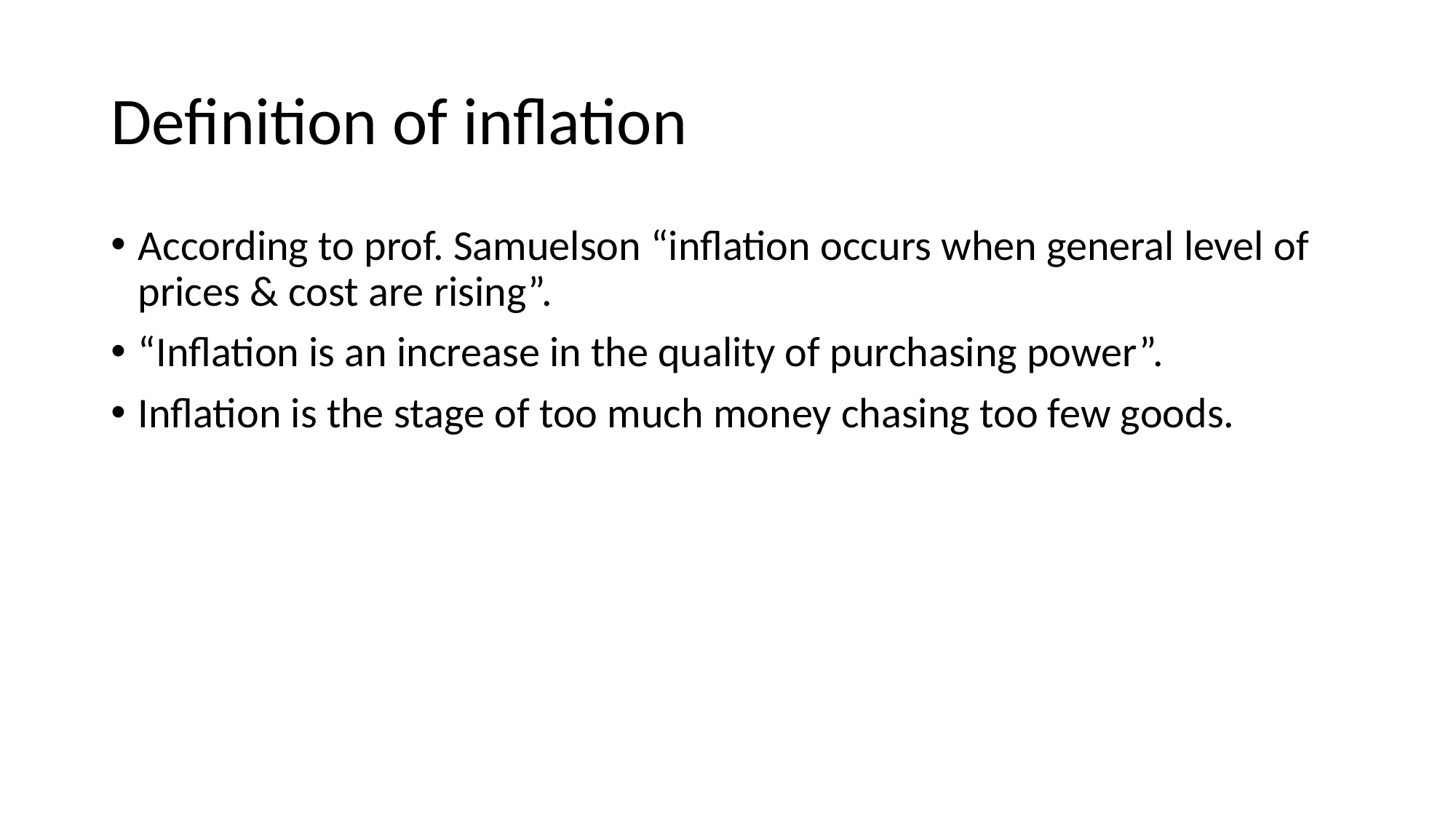

# Definition of inflation
According to prof. Samuelson “inflation occurs when general level of prices & cost are rising”.
“Inflation is an increase in the quality of purchasing power”.
Inflation is the stage of too much money chasing too few goods.